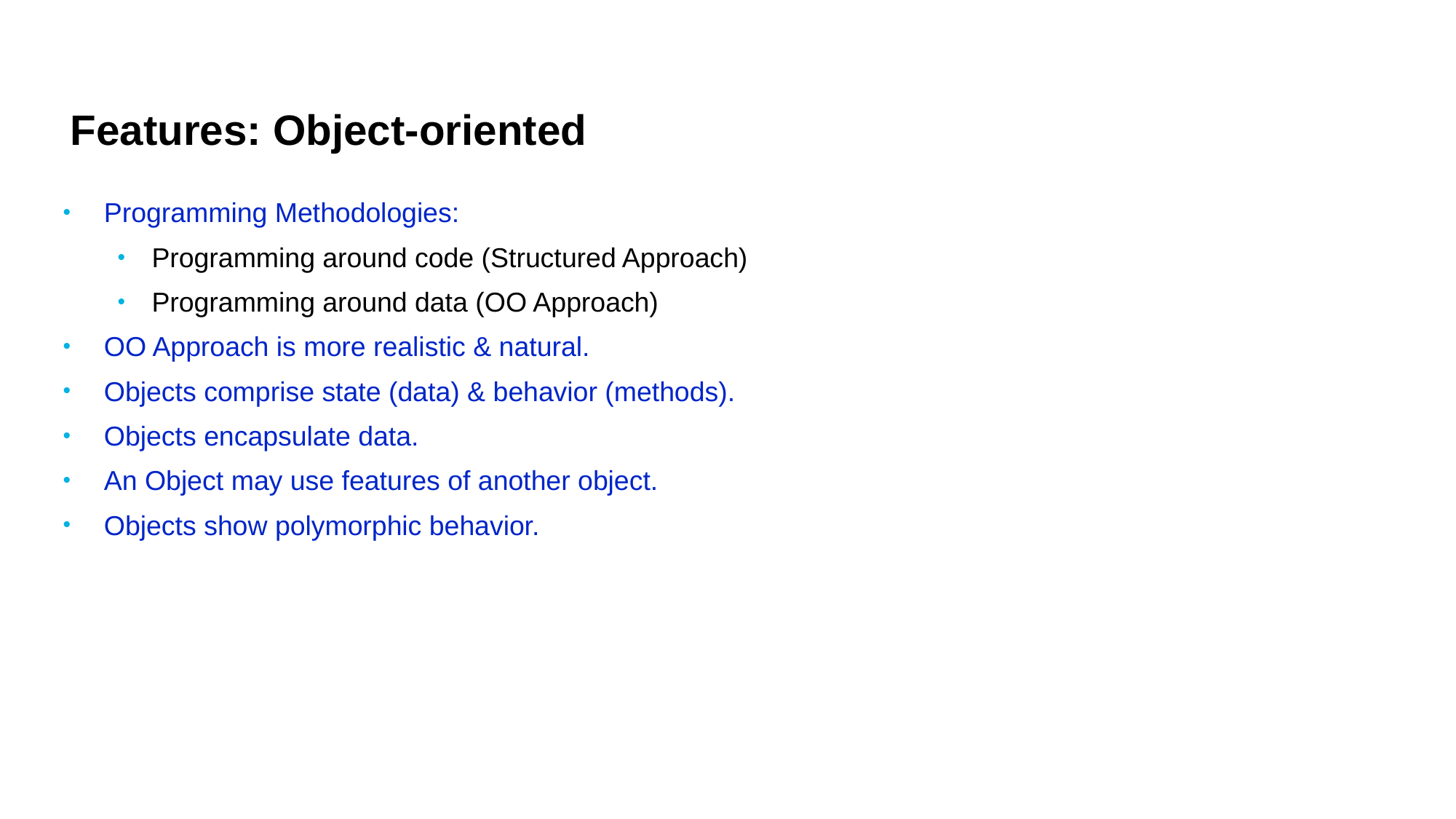

# Features: Object-oriented

Programming Methodologies:
Programming around code (Structured Approach)
Programming around data (OO Approach)
OO Approach is more realistic & natural.
Objects comprise state (data) & behavior (methods).
Objects encapsulate data.
An Object may use features of another object.
Objects show polymorphic behavior.